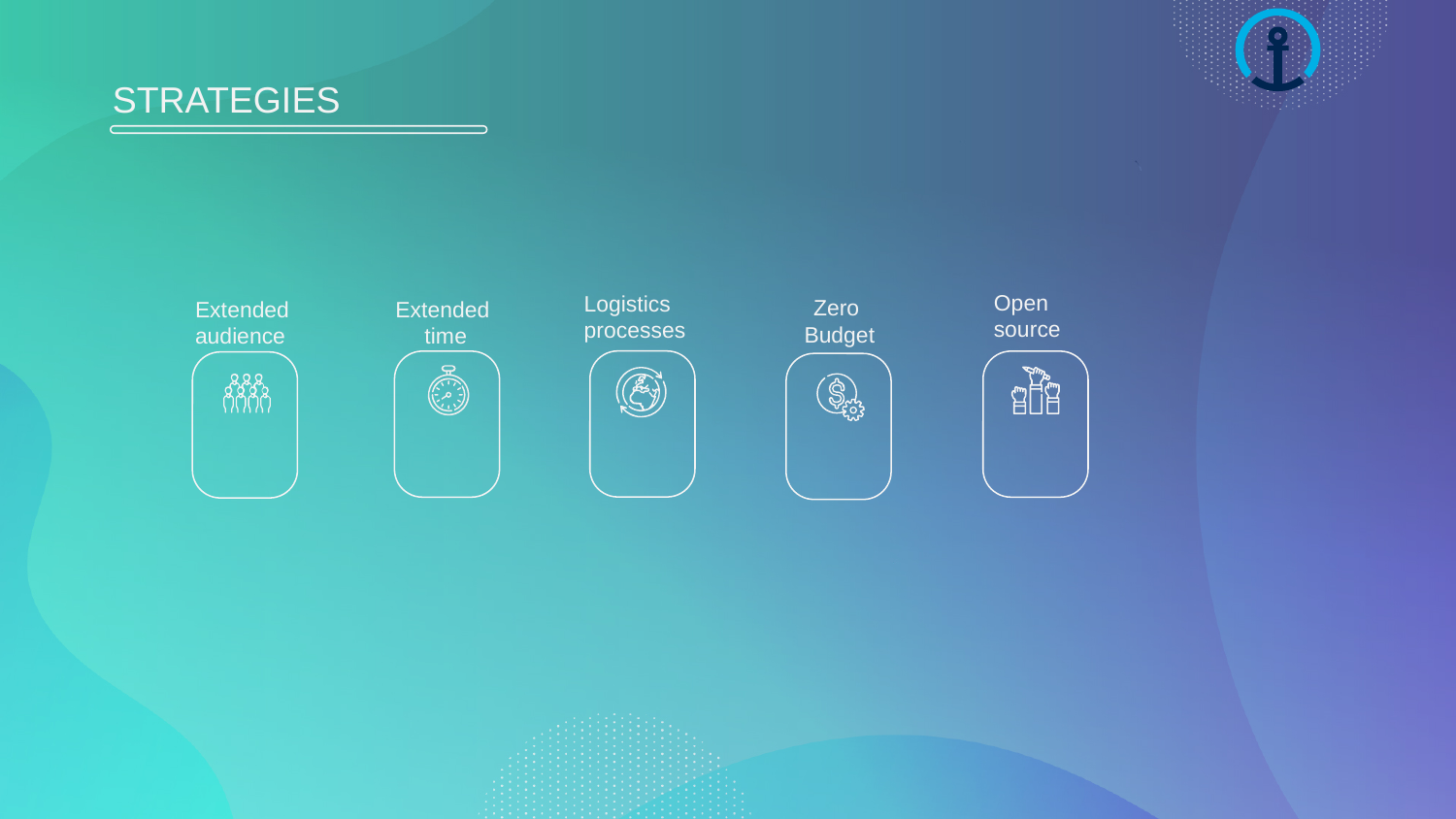

# STRATEGIES

Open
source
Logistics
processes
Extended
time
Extended
audience
Zero
Budget